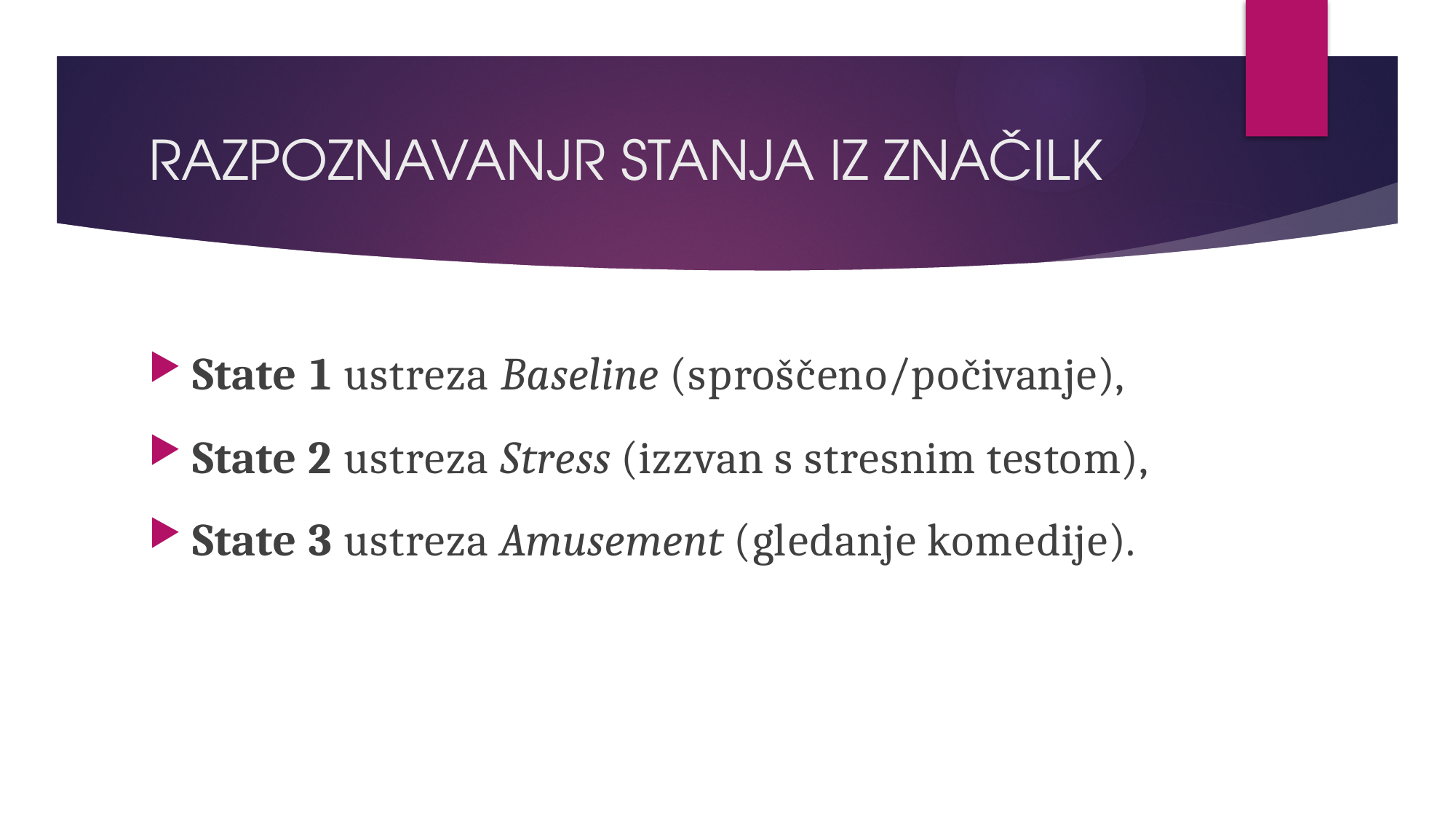

# RAZPOZNAVANJR STANJA IZ ZNAČILK
State 1 ustreza Baseline (sproščeno/počivanje),
State 2 ustreza Stress (izzvan s stresnim testom),
State 3 ustreza Amusement (gledanje komedije).